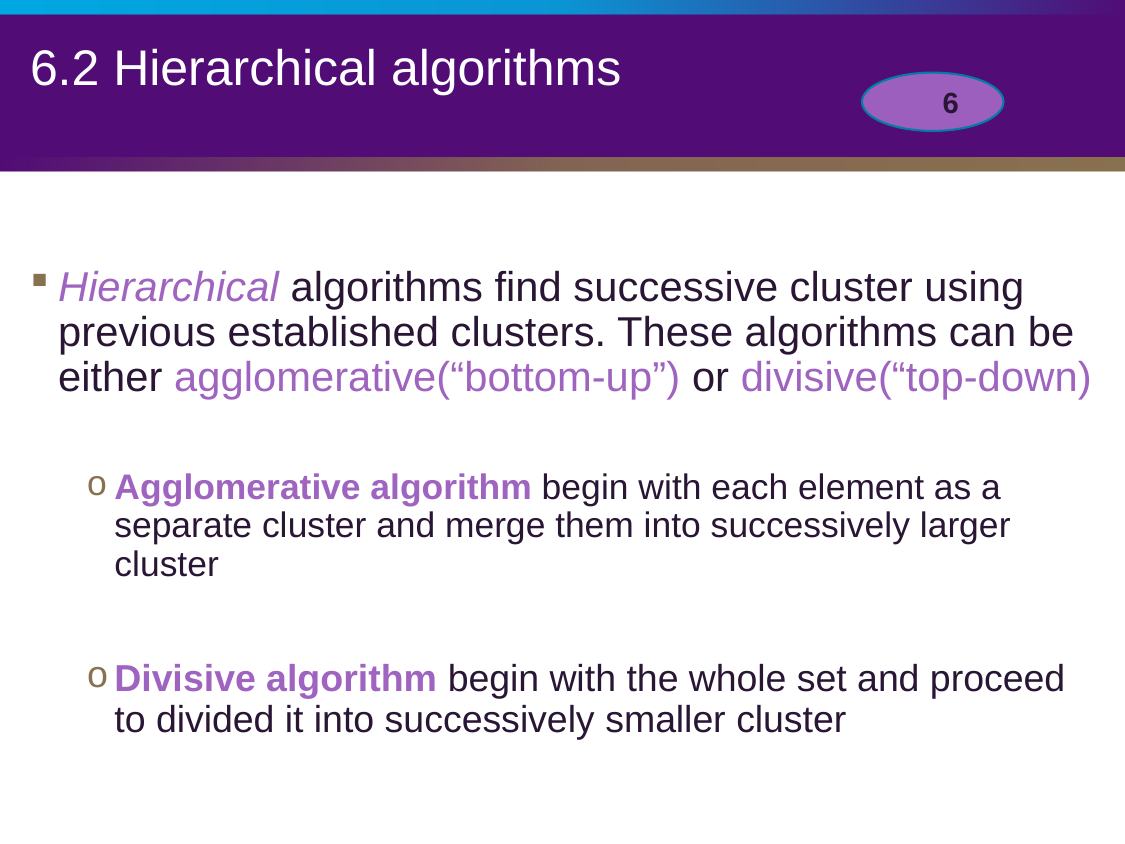

# 6.2 Hierarchical algorithms
6

Hierarchical algorithms find successive cluster using previous established clusters. These algorithms can be either agglomerative(“bottom-up”) or divisive(“top-down)

Agglomerative algorithm begin with each element as a separate cluster and merge them into successively larger cluster

Divisive algorithm begin with the whole set and proceed to divided it into successively smaller cluster